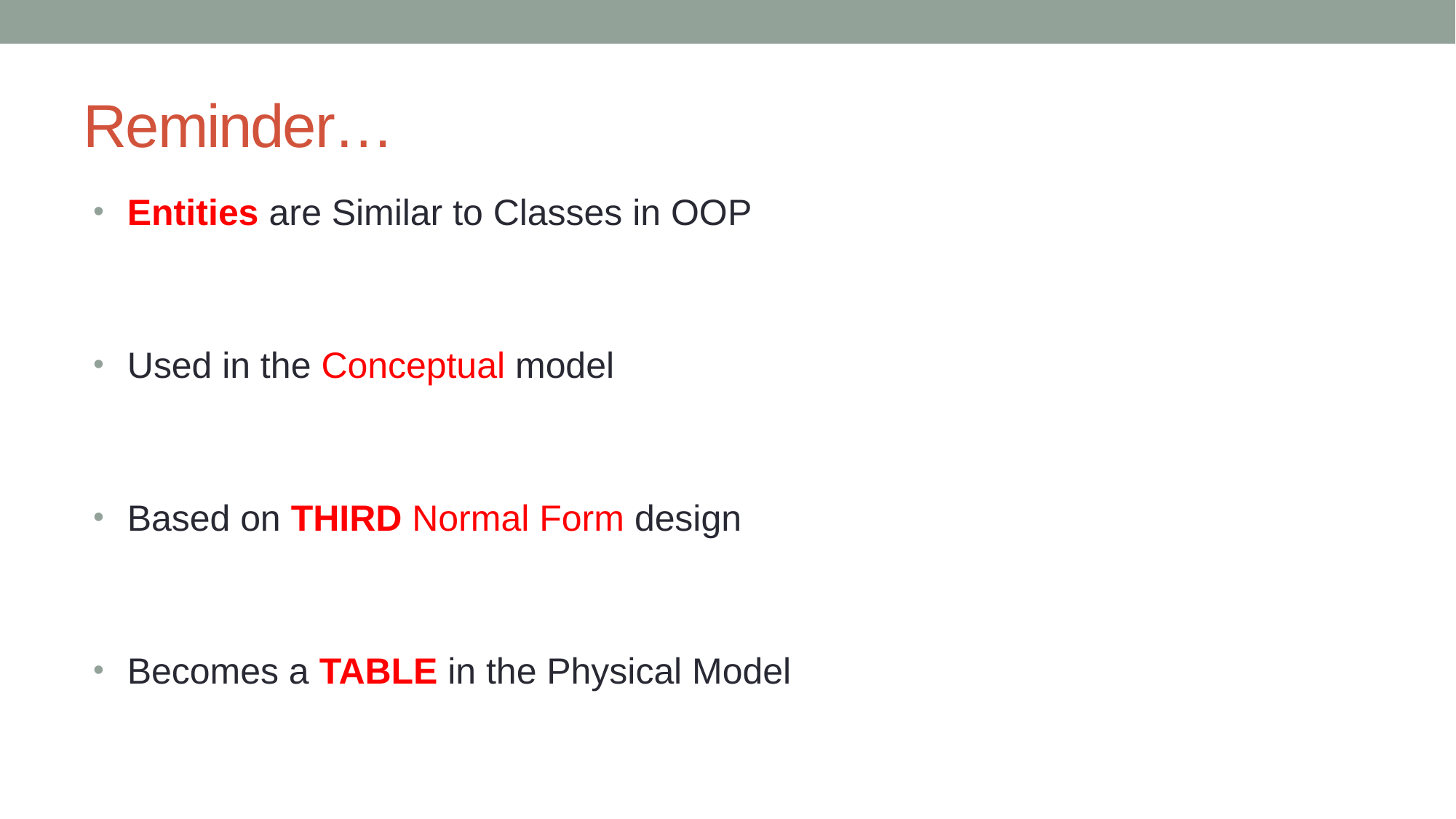

# Reminder…
Entities are Similar to Classes in OOP

Used in the Conceptual model

Based on THIRD Normal Form design

Becomes a TABLE in the Physical Model